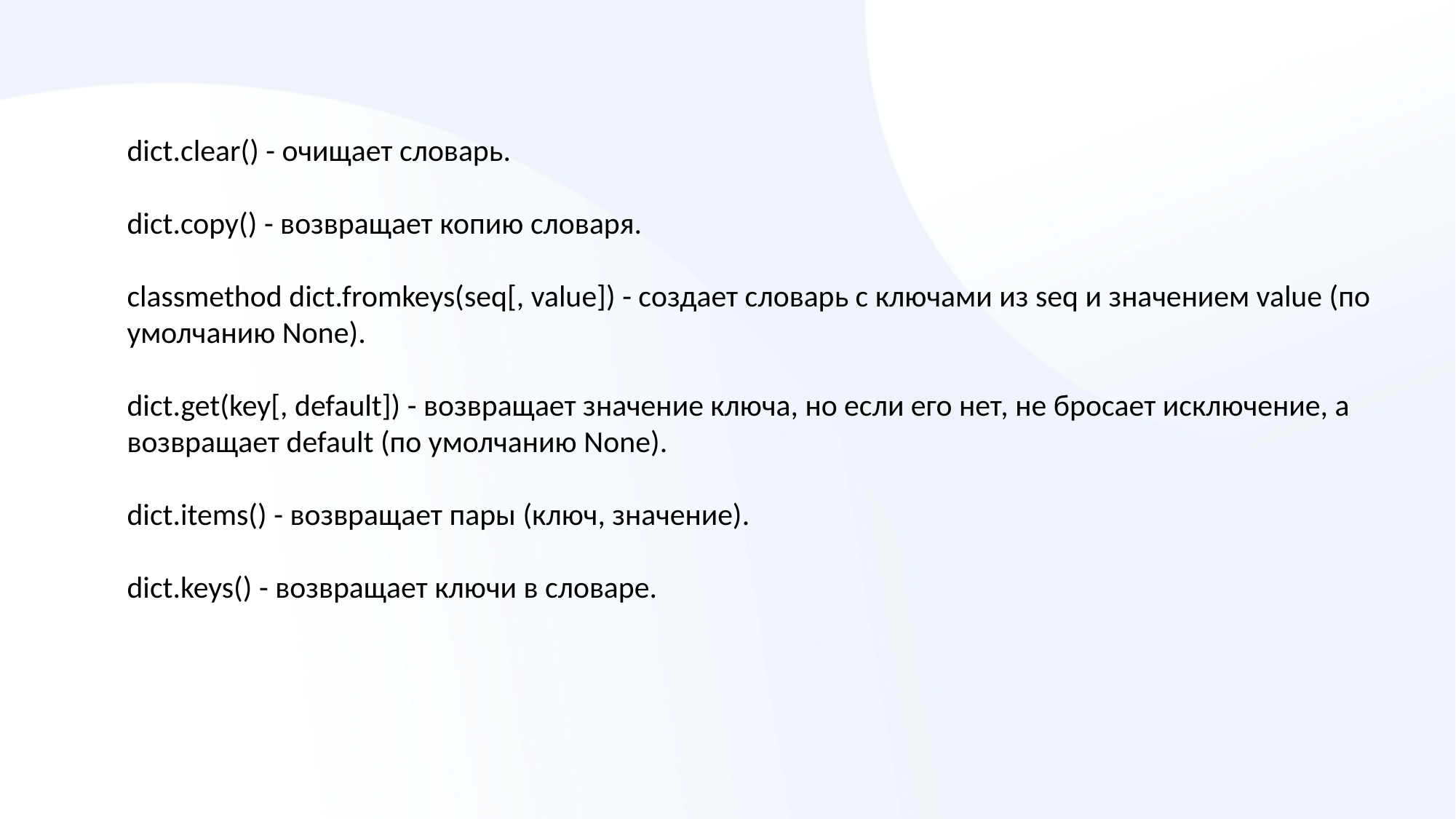

dict.clear() - очищает словарь.

dict.copy() - возвращает копию словаря.

classmethod dict.fromkeys(seq[, value]) - создает словарь с ключами из seq и значением value (по умолчанию None).

dict.get(key[, default]) - возвращает значение ключа, но если его нет, не бросает исключение, а возвращает default (по умолчанию None).

dict.items() - возвращает пары (ключ, значение).

dict.keys() - возвращает ключи в словаре.